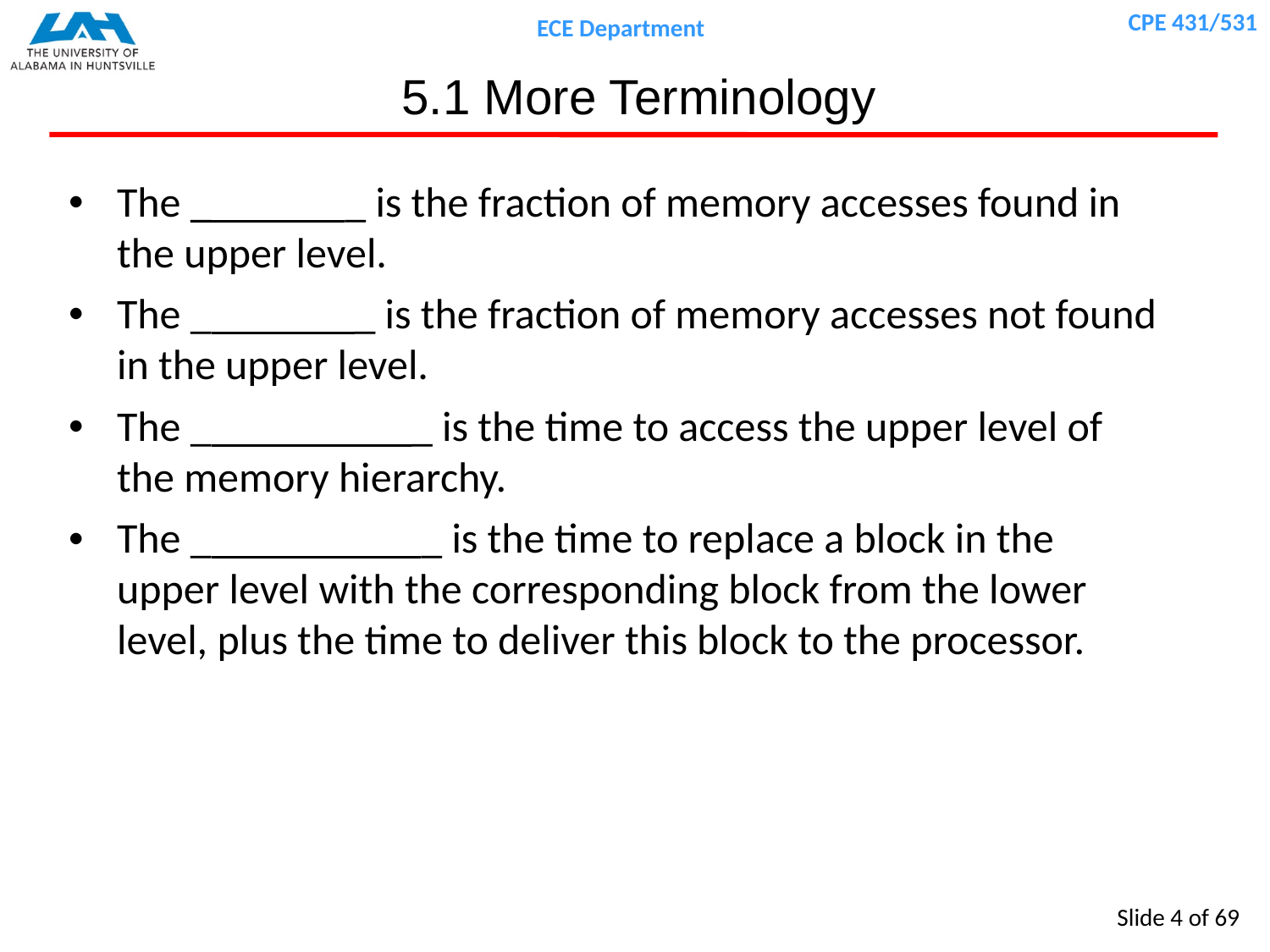

# 5.1 More Terminology
The _              _ is the fraction of memory accesses found in the upper level.
The _               _ is the fraction of memory accesses not found in the upper level.
The _                     _ is the time to access the upper level of the memory hierarchy.
The _                      _ is the time to replace a block in the upper level with the corresponding block from the lower level, plus the time to deliver this block to the processor.